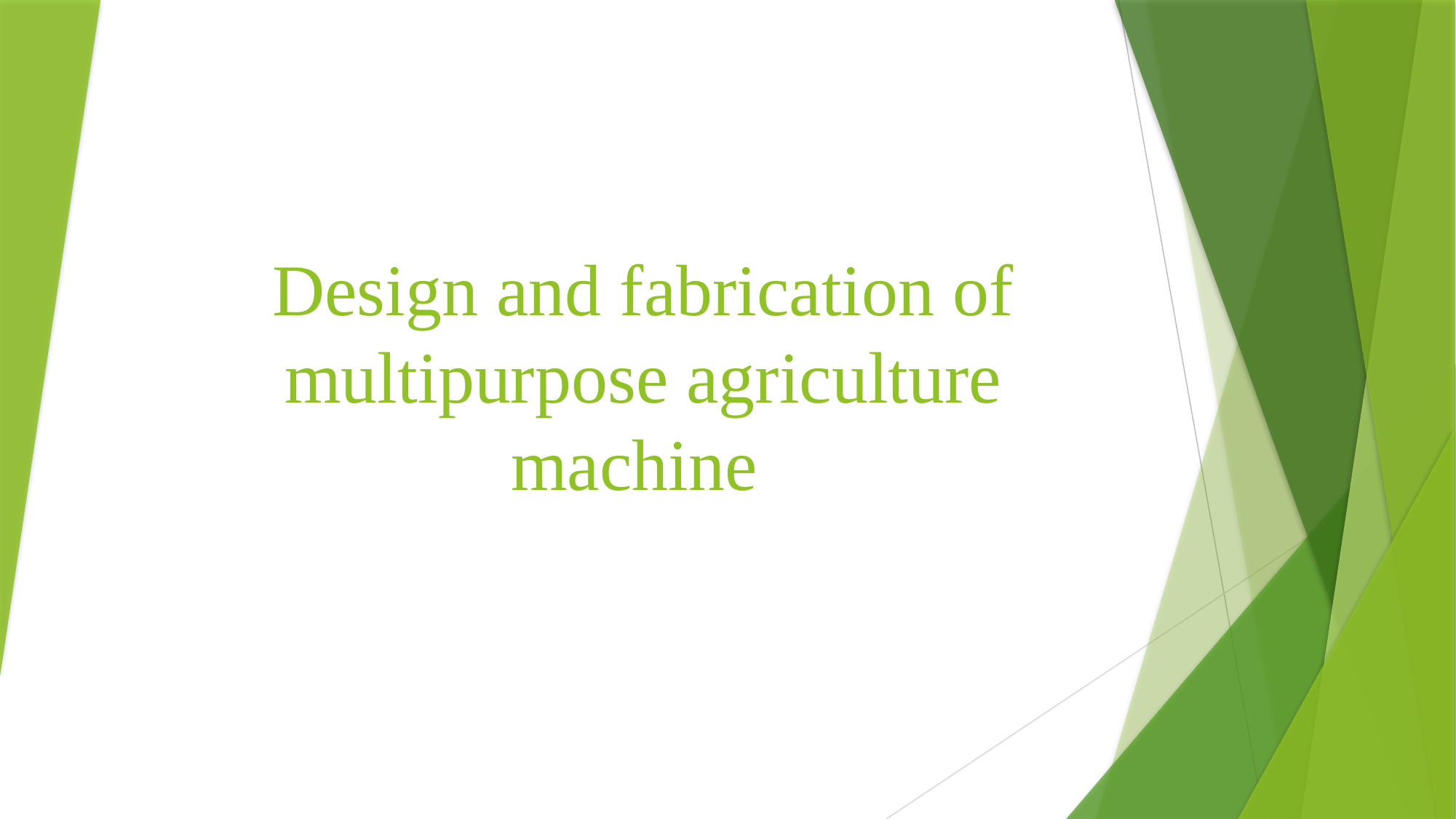

# Design and fabrication of multipurpose agriculture machine